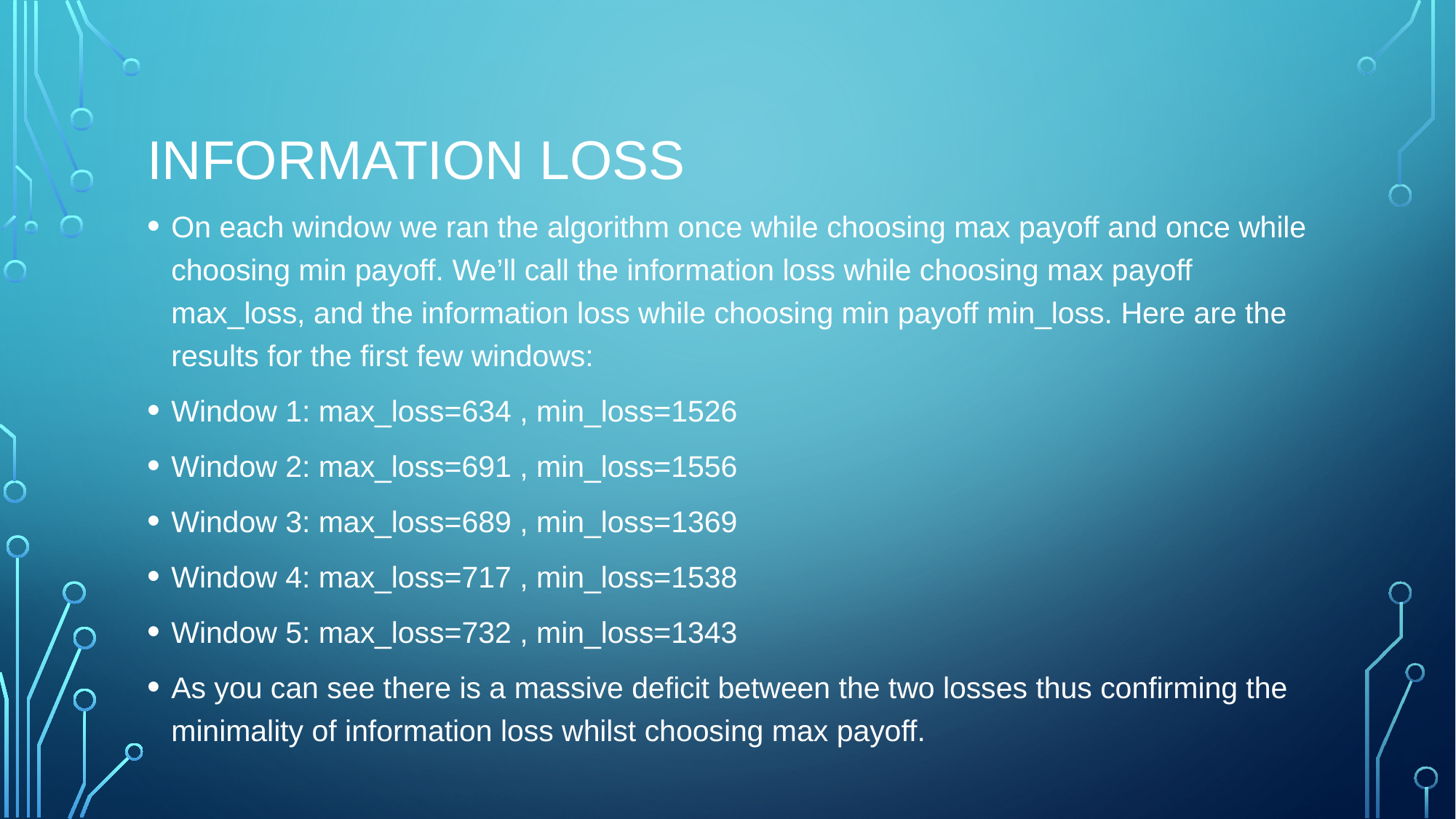

# Information loss
On each window we ran the algorithm once while choosing max payoff and once while choosing min payoff. We’ll call the information loss while choosing max payoff max_loss, and the information loss while choosing min payoff min_loss. Here are the results for the first few windows:
Window 1: max_loss=634 , min_loss=1526
Window 2: max_loss=691 , min_loss=1556
Window 3: max_loss=689 , min_loss=1369
Window 4: max_loss=717 , min_loss=1538
Window 5: max_loss=732 , min_loss=1343
As you can see there is a massive deficit between the two losses thus confirming the minimality of information loss whilst choosing max payoff.